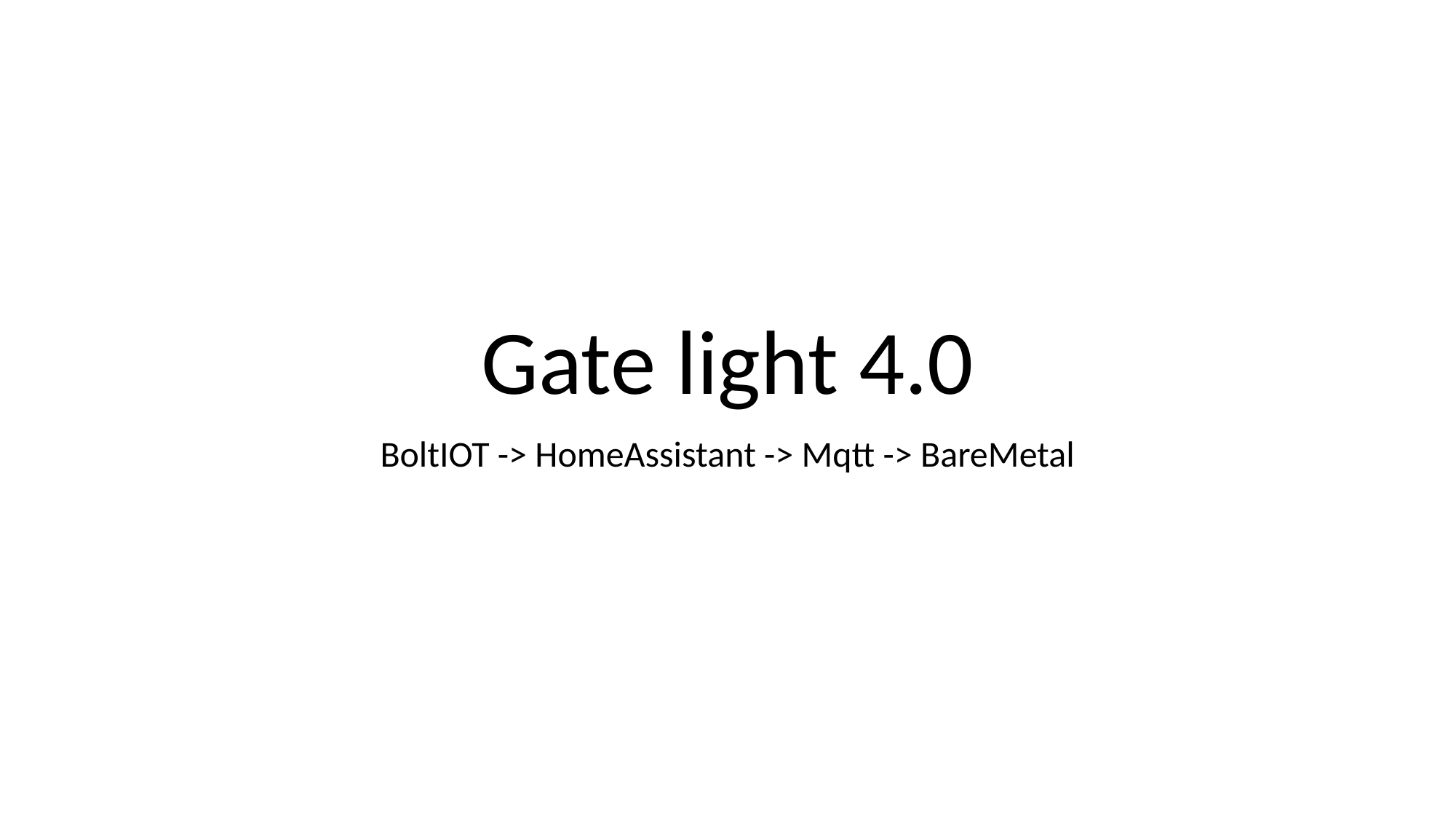

# Gate light 4.0
BoltIOT -> HomeAssistant -> Mqtt -> BareMetal